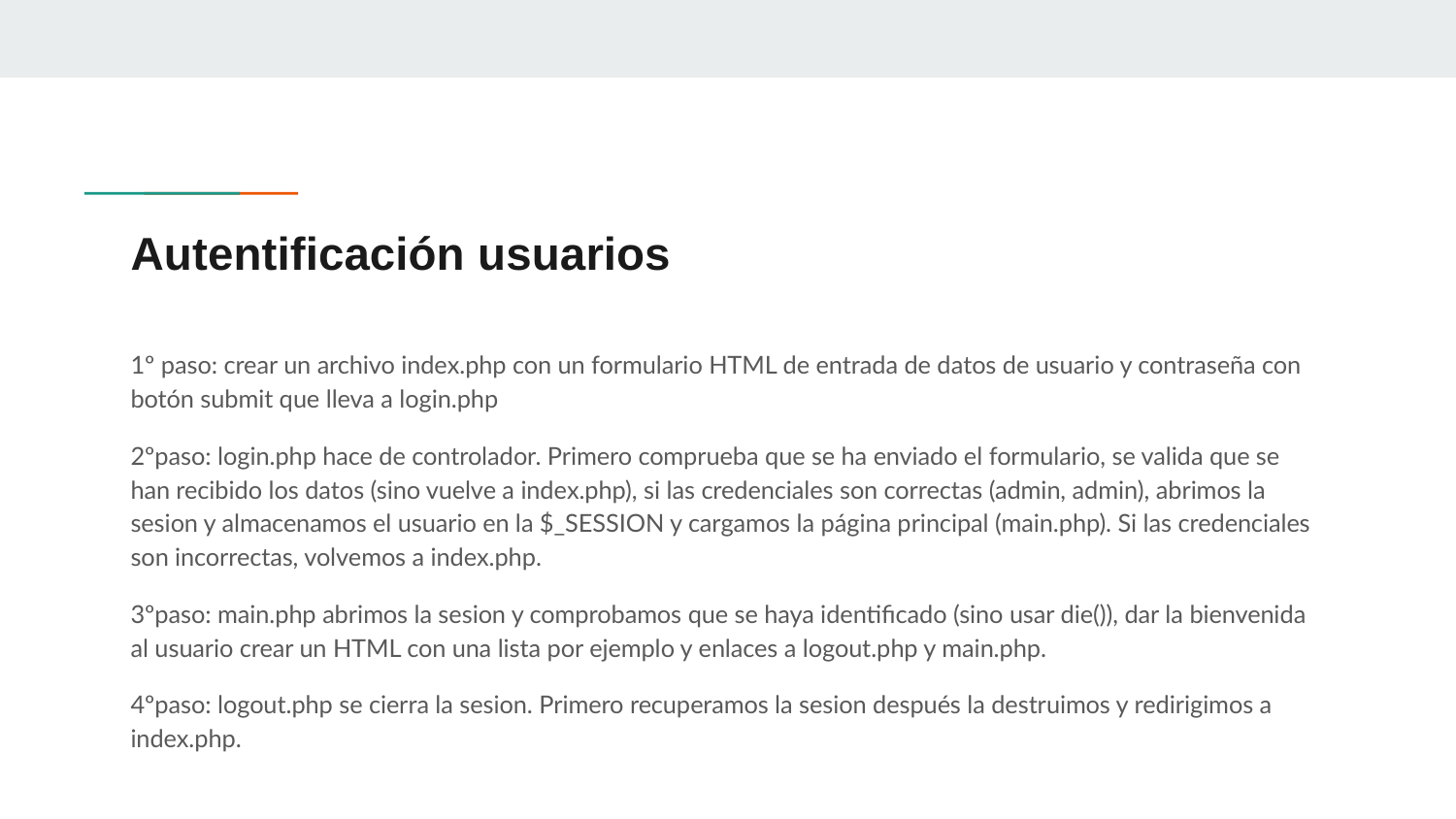

# Autentificación usuarios
1º paso: crear un archivo index.php con un formulario HTML de entrada de datos de usuario y contraseña con botón submit que lleva a login.php
2ºpaso: login.php hace de controlador. Primero comprueba que se ha enviado el formulario, se valida que se han recibido los datos (sino vuelve a index.php), si las credenciales son correctas (admin, admin), abrimos la sesion y almacenamos el usuario en la $_SESSION y cargamos la página principal (main.php). Si las credenciales son incorrectas, volvemos a index.php.
3ºpaso: main.php abrimos la sesion y comprobamos que se haya identificado (sino usar die()), dar la bienvenida al usuario crear un HTML con una lista por ejemplo y enlaces a logout.php y main.php.
4ºpaso: logout.php se cierra la sesion. Primero recuperamos la sesion después la destruimos y redirigimos a index.php.